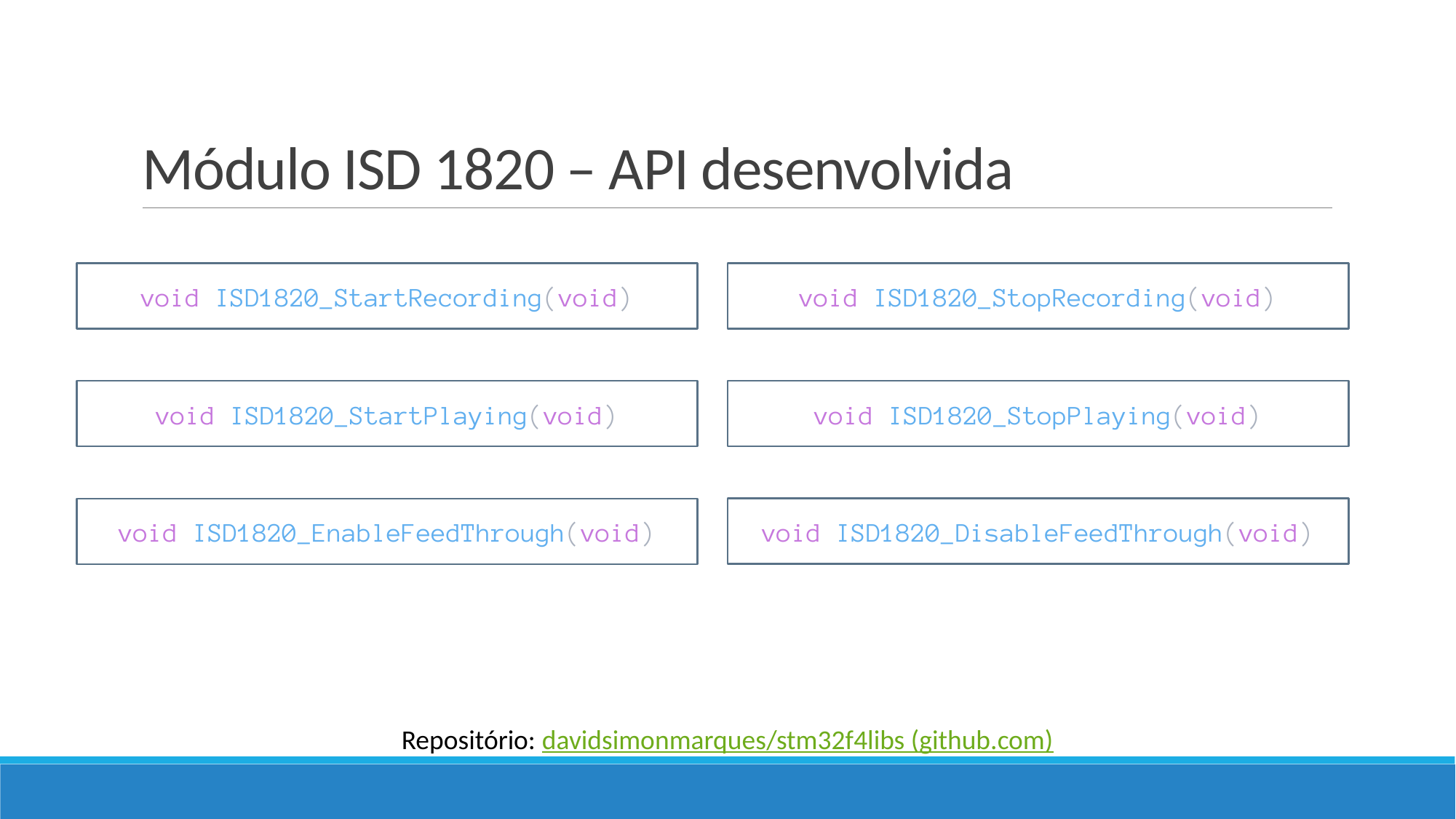

# Módulo ISD 1820 – API desenvolvida
void ISD1820_StartRecording(void)
void ISD1820_StopRecording(void)
void ISD1820_StartPlaying(void)
void ISD1820_StopPlaying(void)
void ISD1820_DisableFeedThrough(void)
void ISD1820_EnableFeedThrough(void)
Repositório: davidsimonmarques/stm32f4libs (github.com)